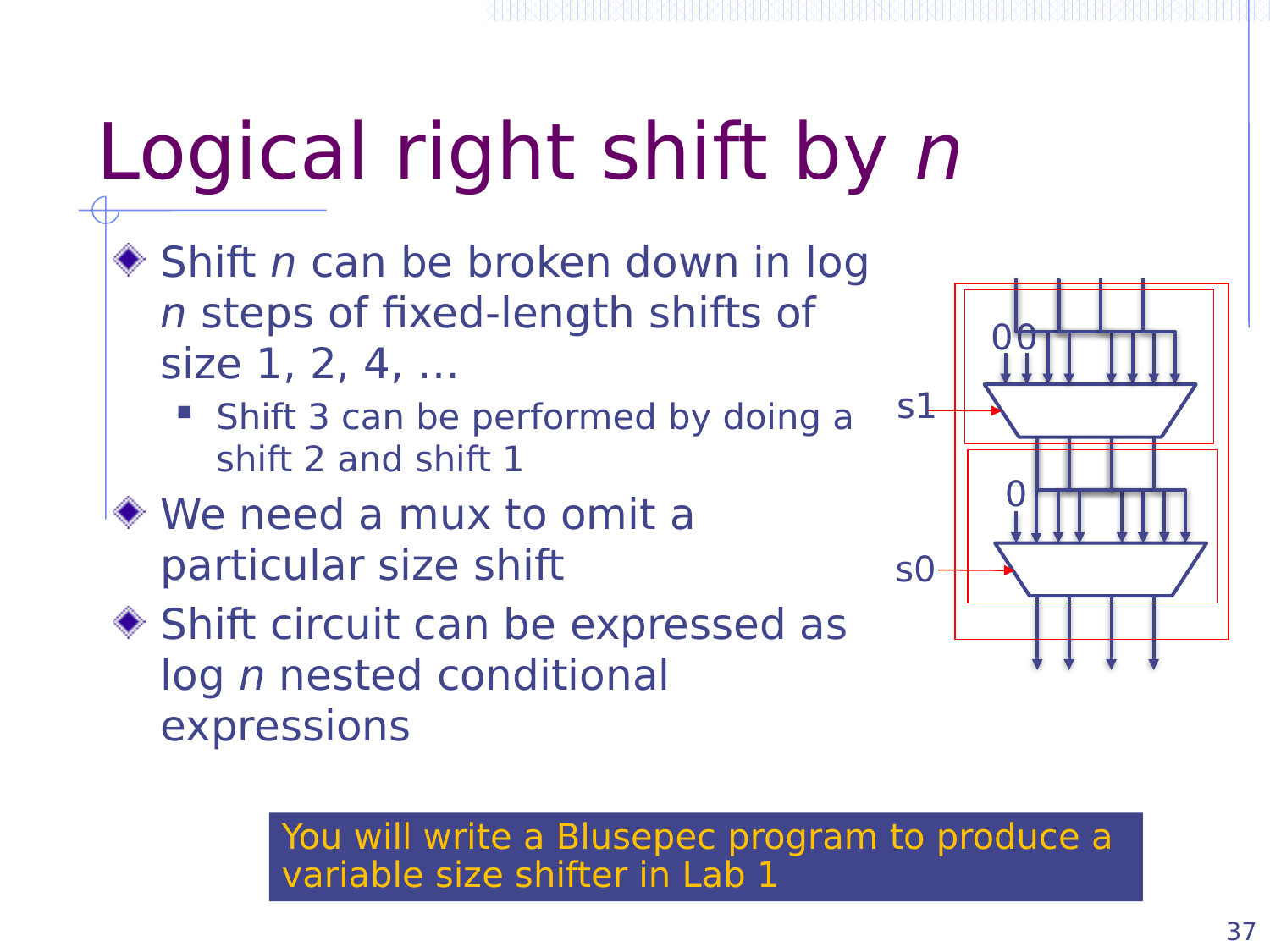

# Logical right shift by n
Shift n can be broken down in log n steps of fixed-length shifts of size 1, 2, 4, …
Shift 3 can be performed by doing a shift 2 and shift 1
We need a mux to omit a particular size shift
Shift circuit can be expressed as log n nested conditional expressions

0
0
s1

0

s0
You will write a Blusepec program to produce a variable size shifter in Lab 1
37